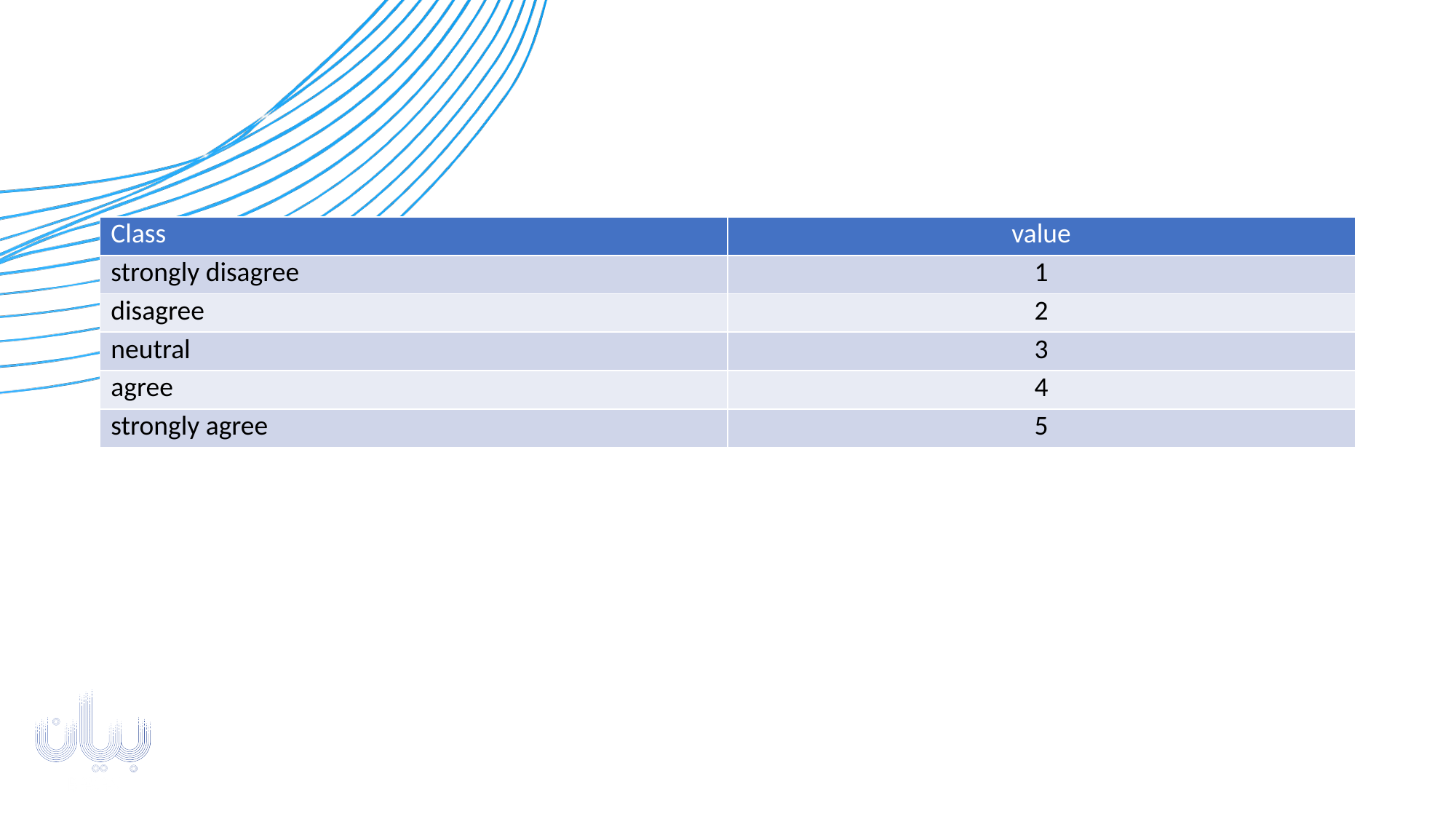

| Class | value |
| --- | --- |
| strongly disagree | 1 |
| disagree | 2 |
| neutral | 3 |
| agree | 4 |
| strongly agree | 5 |